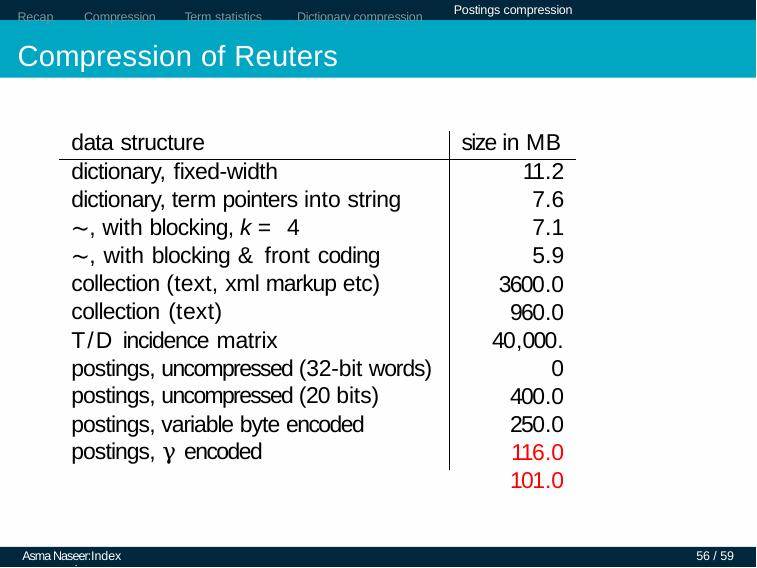

Recap	Compression	Term statistics	Dictionary compression

Compression of Reuters
Postings compression

data structure
size in MB

dictionary, fixed-width
dictionary, term pointers into string
∼, with blocking, k = 4
∼, with blocking & front coding  collection (text, xml markup etc)  collection (text)
T/D incidence matrix
postings, uncompressed (32-bit words)  postings, uncompressed (20 bits)  postings, variable byte encoded  postings, γ encoded
11.2
7.6
7.1
5.9
3600.0
960.0
40,000.0
400.0
250.0
116.0
101.0

Asma Naseer:Index compression
56 / 59